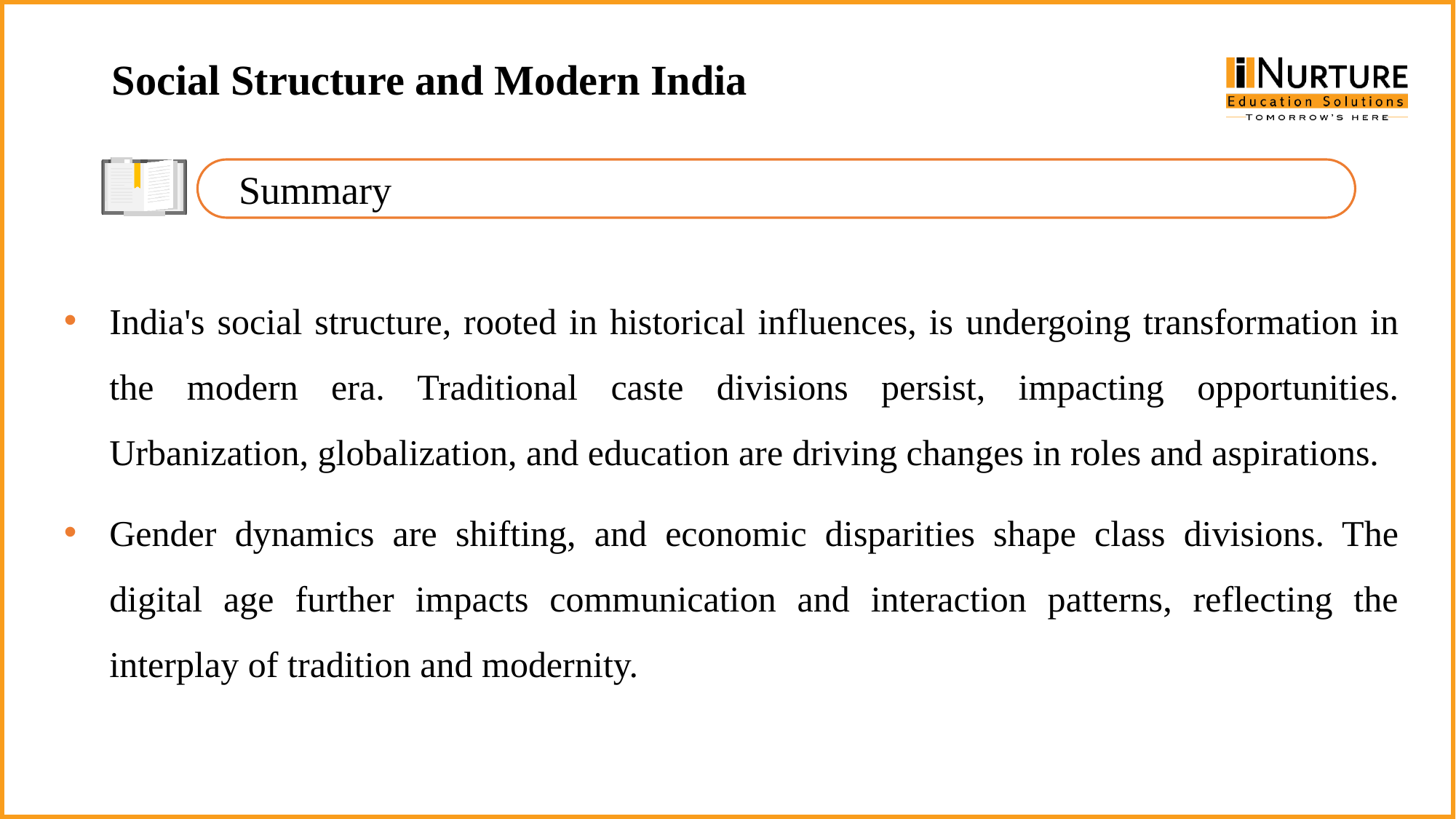

Social Structure and Modern India
Summary

India's social structure, rooted in historical influences, is undergoing transformation in the modern era. Traditional caste divisions persist, impacting opportunities. Urbanization, globalization, and education are driving changes in roles and aspirations.
Gender dynamics are shifting, and economic disparities shape class divisions. The digital age further impacts communication and interaction patterns, reflecting the interplay of tradition and modernity.